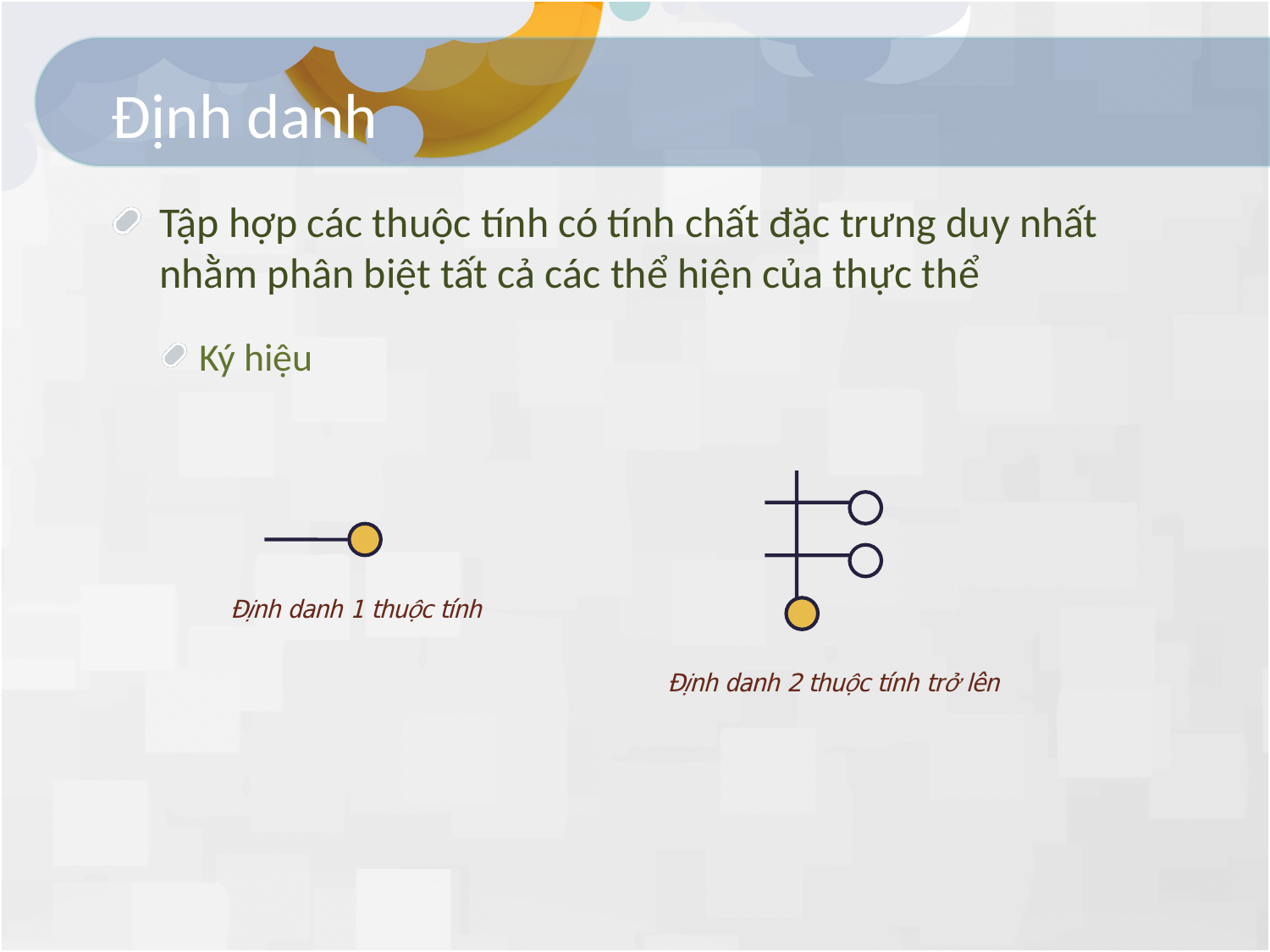

# Định danh
Tập hợp các thuộc tính có tính chất đặc trưng duy nhất nhằm phân biệt tất cả các thể hiện của thực thể
Ký hiệu

Định danh 2 thuộc tính trở lên

Định danh 1 thuộc tính